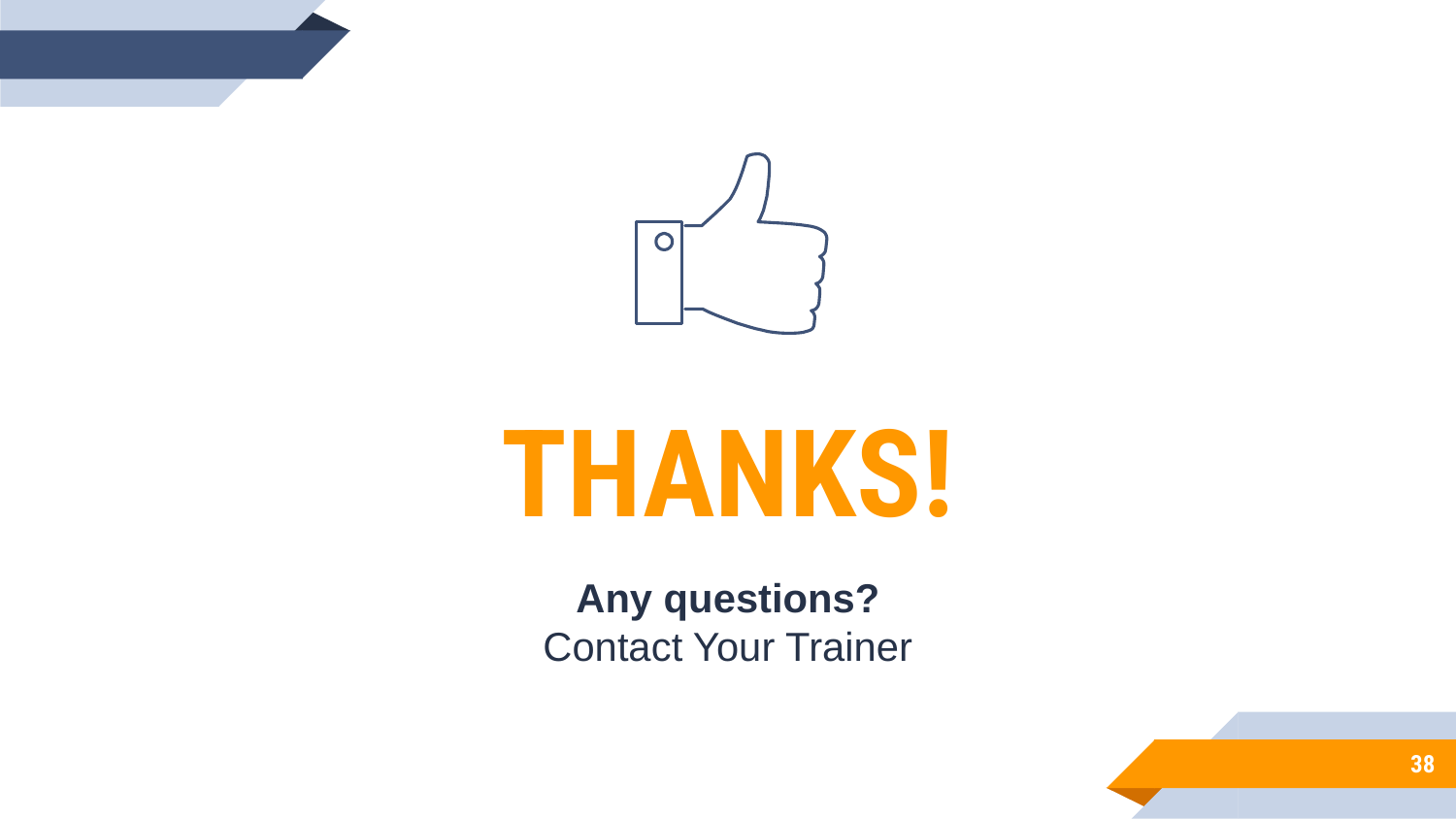

THANKS!
Any questions?
Contact Your Trainer
38